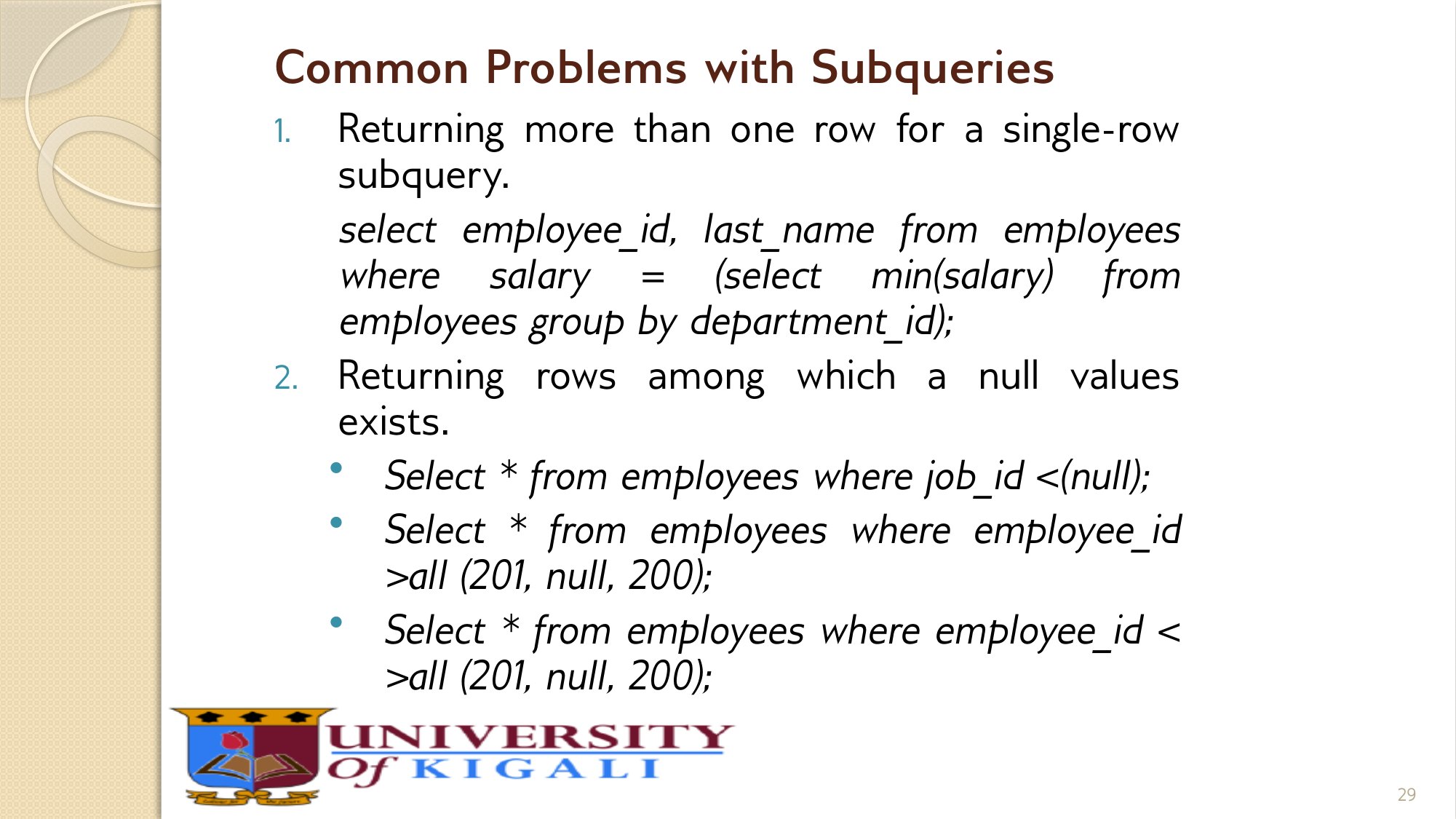

# Common Problems with Subqueries
Returning more than one row for a single-row subquery.
	select employee_id, last_name from employees where salary = (select min(salary) from employees group by department_id);
Returning rows among which a null values exists.
Select * from employees where job_id <(null);
Select * from employees where employee_id >all (201, null, 200);
Select * from employees where employee_id < >all (201, null, 200);

29